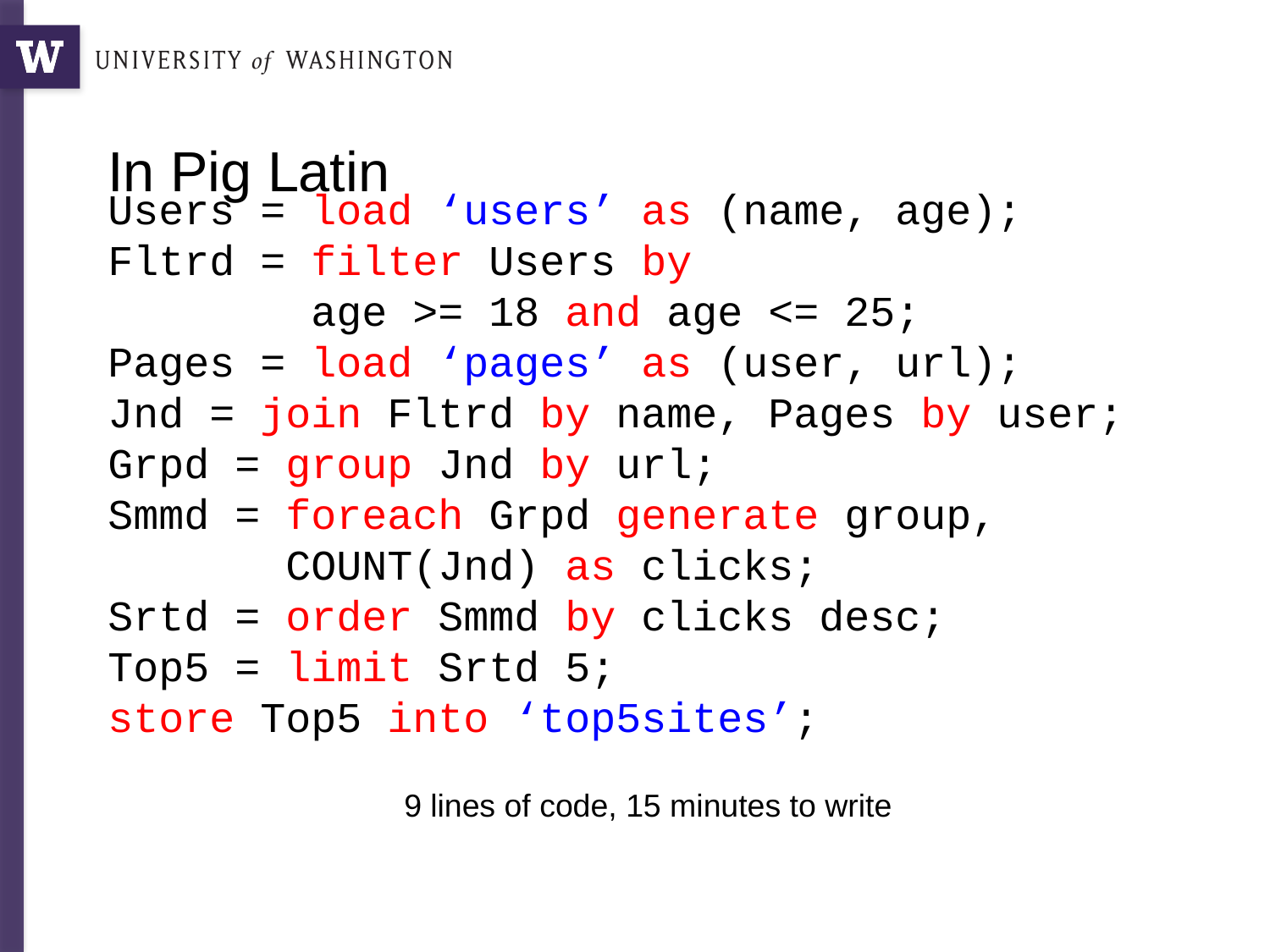

# In Pig Latin
Users = load ‘users’ as (name, age);
Fltrd = filter Users by
        age >= 18 and age <= 25;
Pages = load ‘pages’ as (user, url);
Jnd = join Fltrd by name, Pages by user;
Grpd = group Jnd by url;
Smmd = foreach Grpd generate group,
       COUNT(Jnd) as clicks;
Srtd = order Smmd by clicks desc;
Top5 = limit Srtd 5;
store Top5 into ‘top5sites’;
9 lines of code, 15 minutes to write